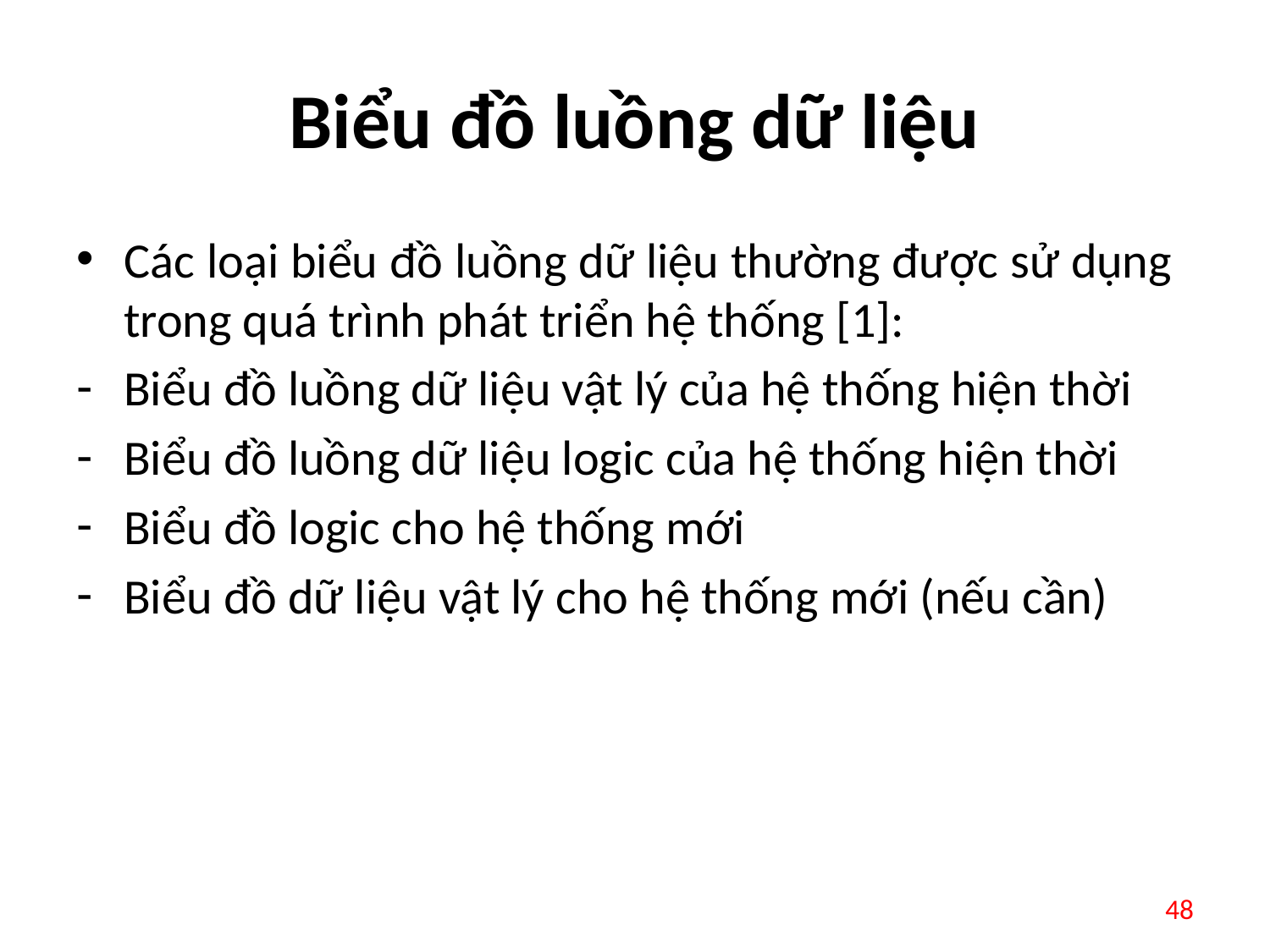

# Biểu đồ luồng dữ liệu
Các loại biểu đồ luồng dữ liệu thường được sử dụng trong quá trình phát triển hệ thống [1]:
Biểu đồ luồng dữ liệu vật lý của hệ thống hiện thời
Biểu đồ luồng dữ liệu logic của hệ thống hiện thời
Biểu đồ logic cho hệ thống mới
Biểu đồ dữ liệu vật lý cho hệ thống mới (nếu cần)
48